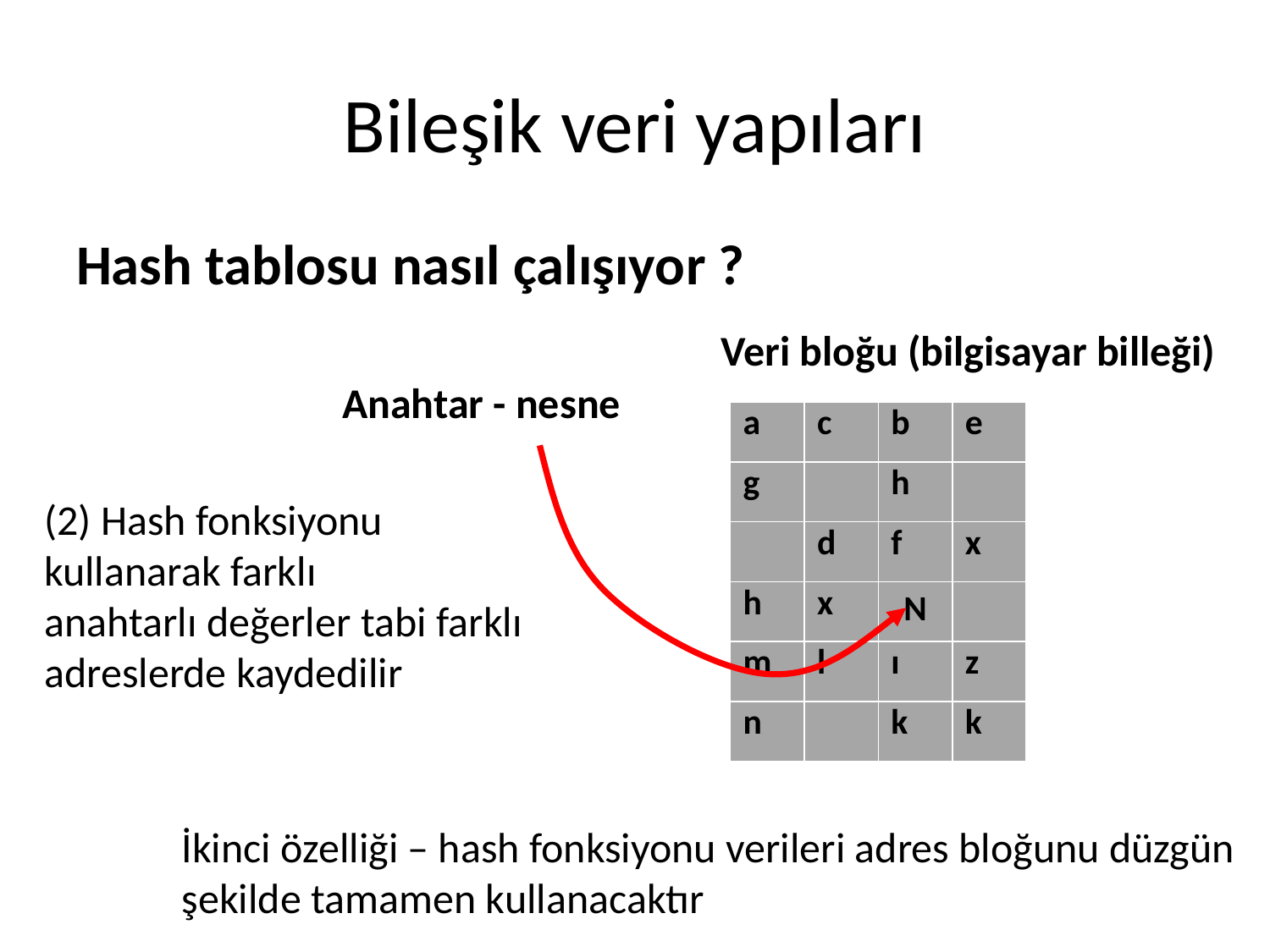

# Bileşik veri yapıları
Hash tablosu nasıl çalışıyor ?
Veri bloğu (bilgisayar billeği)
Anahtar - nesne
| a | c | b | e |
| --- | --- | --- | --- |
| g |  | h |  |
|  | d | f | x |
| h | x | N |  |
| m | l | ı | z |
| n |  | k | k |

(2) Hash fonksiyonu
kullanarak farklı
anahtarlı değerler tabi farklı adreslerde kaydedilir
İkinci özelliği – hash fonksiyonu verileri adres bloğunu düzgün şekilde tamamen kullanacaktır